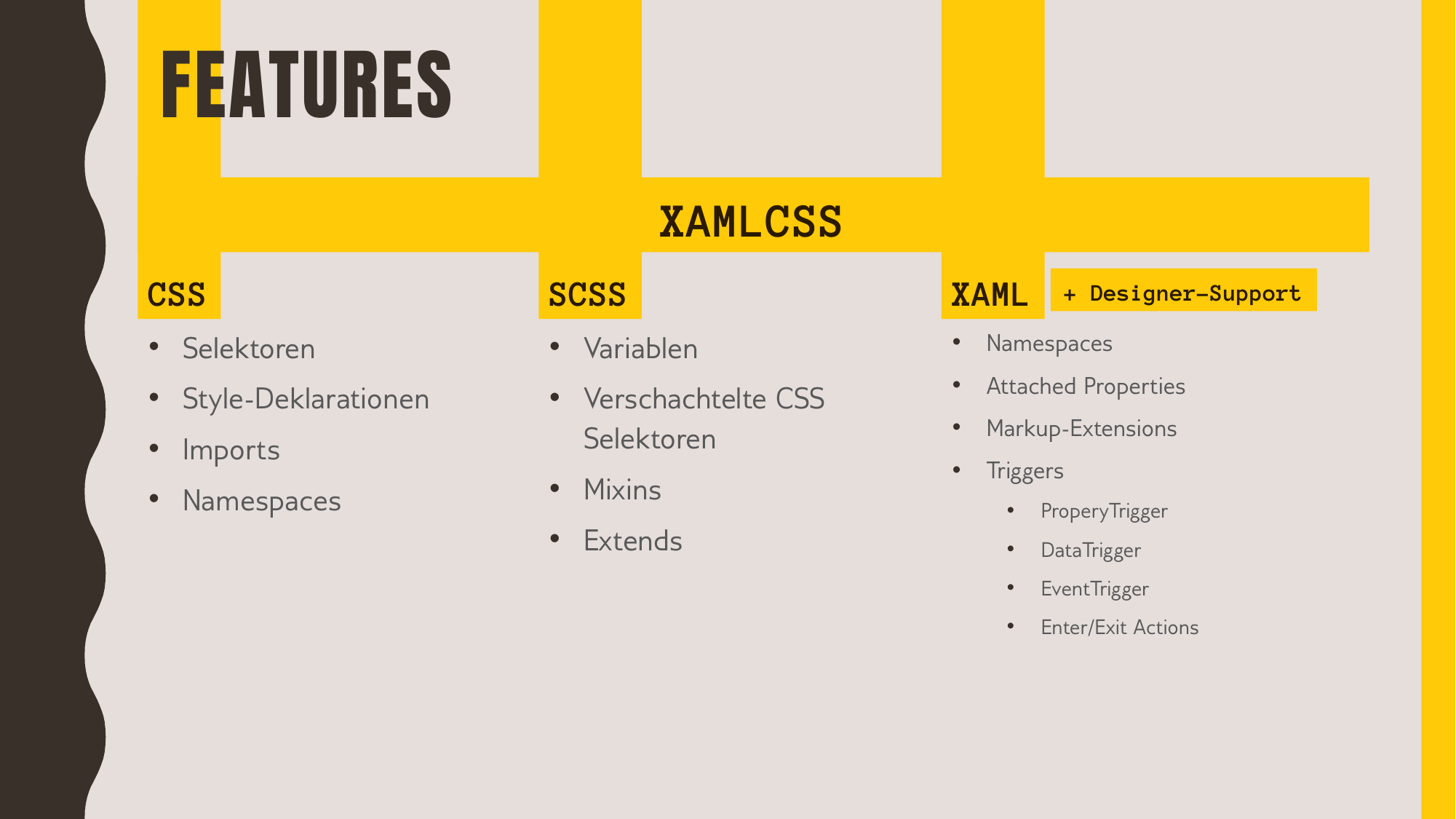

Features
XAMLCSS
SCSS
XAML
CSS
+ Designer-Support
Namespaces
Attached Properties
Markup-Extensions
Triggers
ProperyTrigger
DataTrigger
EventTrigger
Enter/Exit Actions

Variablen
Verschachtelte CSS Selektoren
Mixins
Extends
Selektoren
Style-Deklarationen
Imports
Namespaces